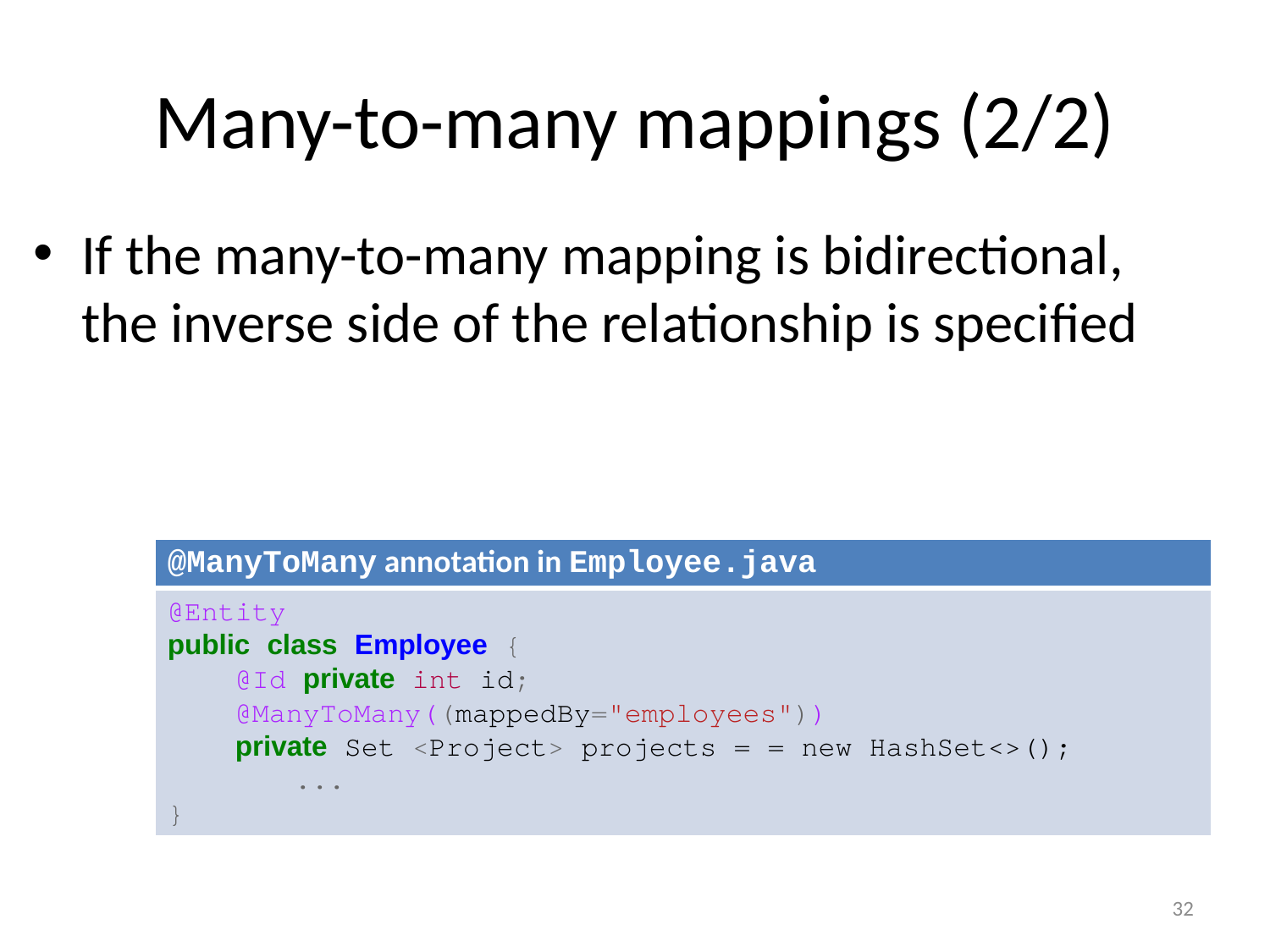

# Many-to-many mappings (2/2)
If the many-to-many mapping is bidirectional,  the inverse side of the relationship is specified
| @ManyToMany annotation in Employee.java |
| --- |
| @Entity public class Employee { @Id private int id; @ManyToMany((mappedBy="employees")) private Set <Project> projects = = new HashSet<>(); ... } |
32